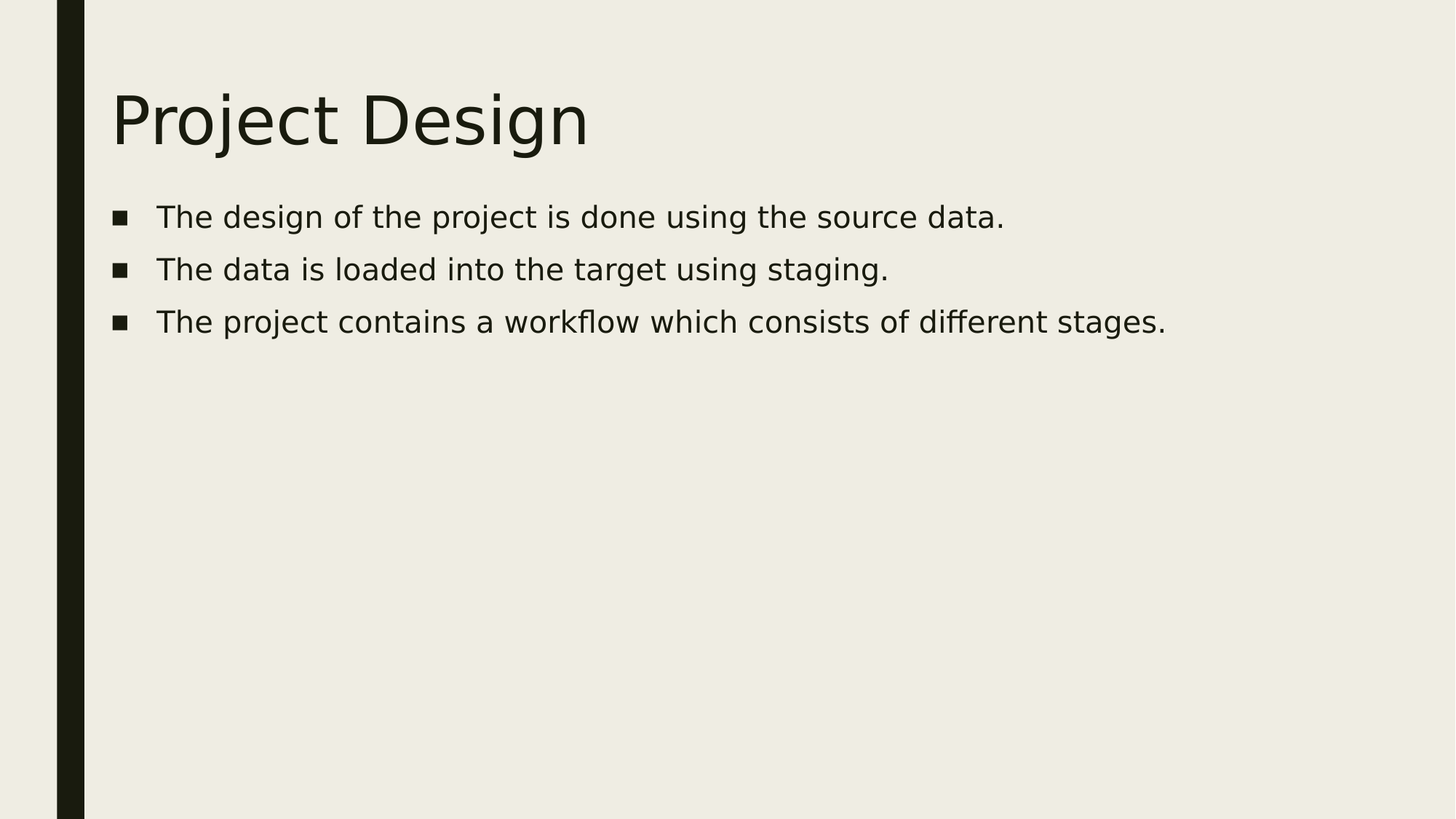

# Project Design
The design of the project is done using the source data.
The data is loaded into the target using staging.
The project contains a workflow which consists of different stages.